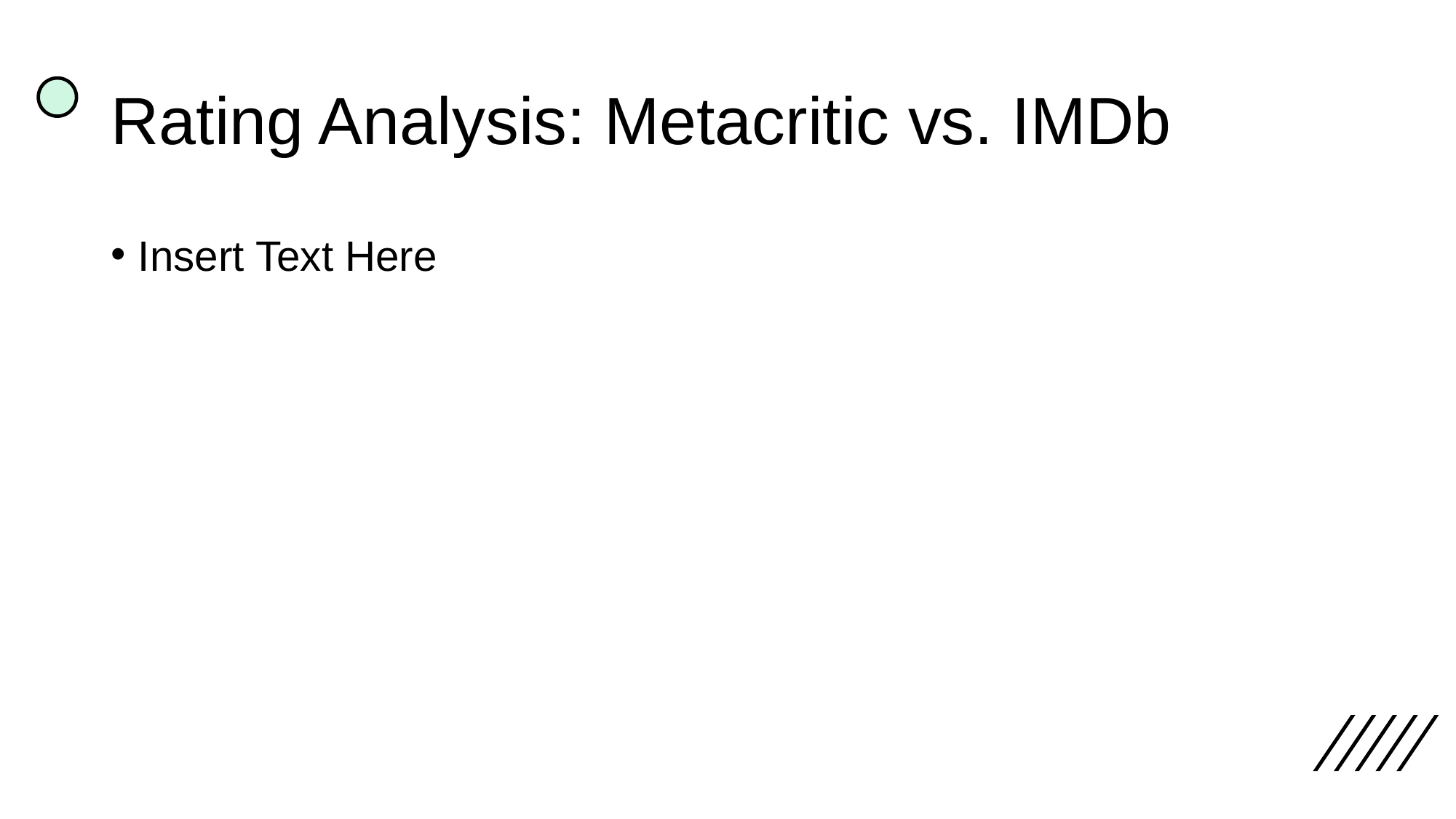

# Rating Analysis: Metacritic vs. IMDb
Insert Text Here